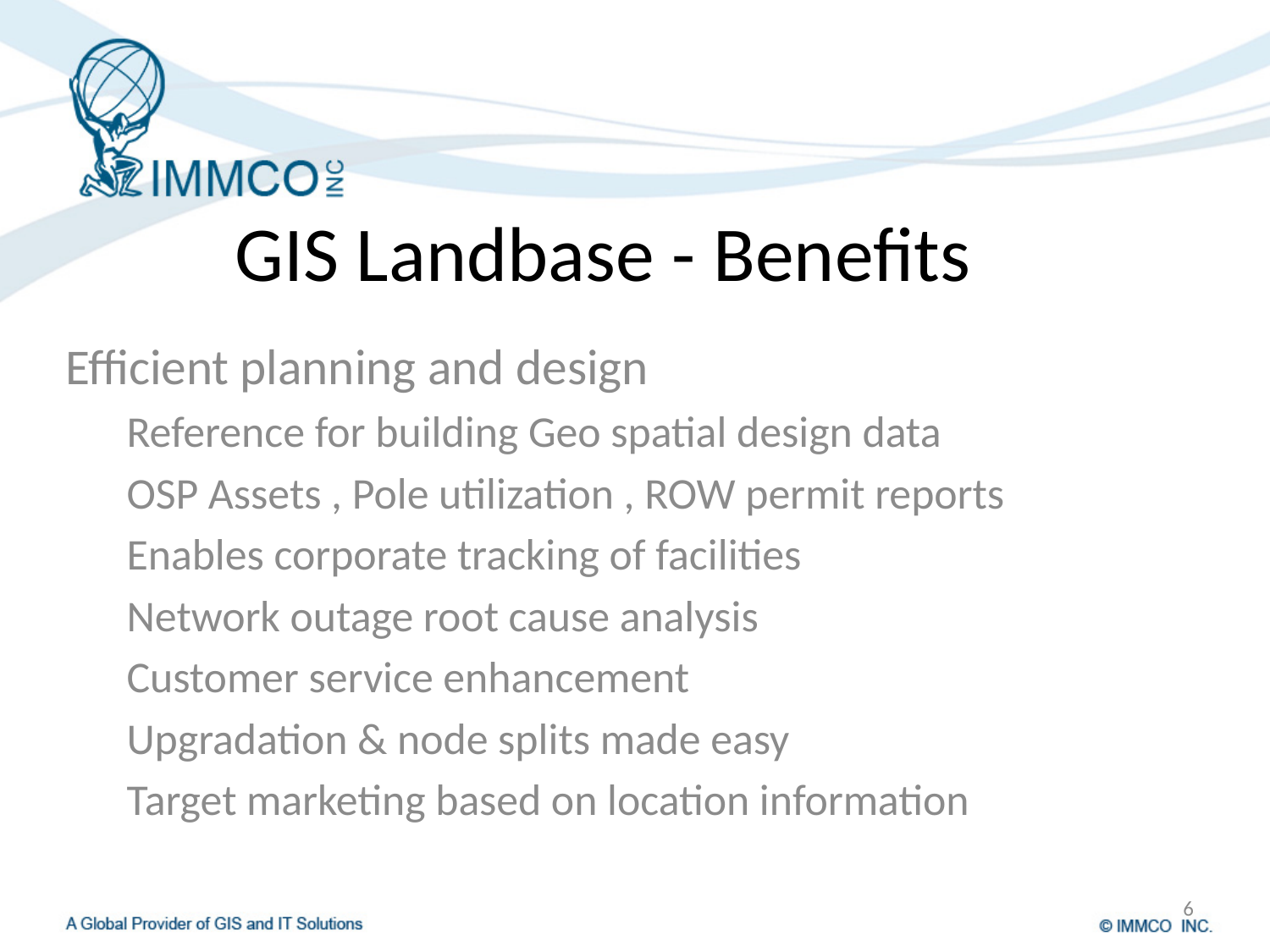

# GIS Landbase - Benefits
Efficient planning and design
Reference for building Geo spatial design data
OSP Assets , Pole utilization , ROW permit reports
Enables corporate tracking of facilities
Network outage root cause analysis
Customer service enhancement
Upgradation & node splits made easy
Target marketing based on location information
6